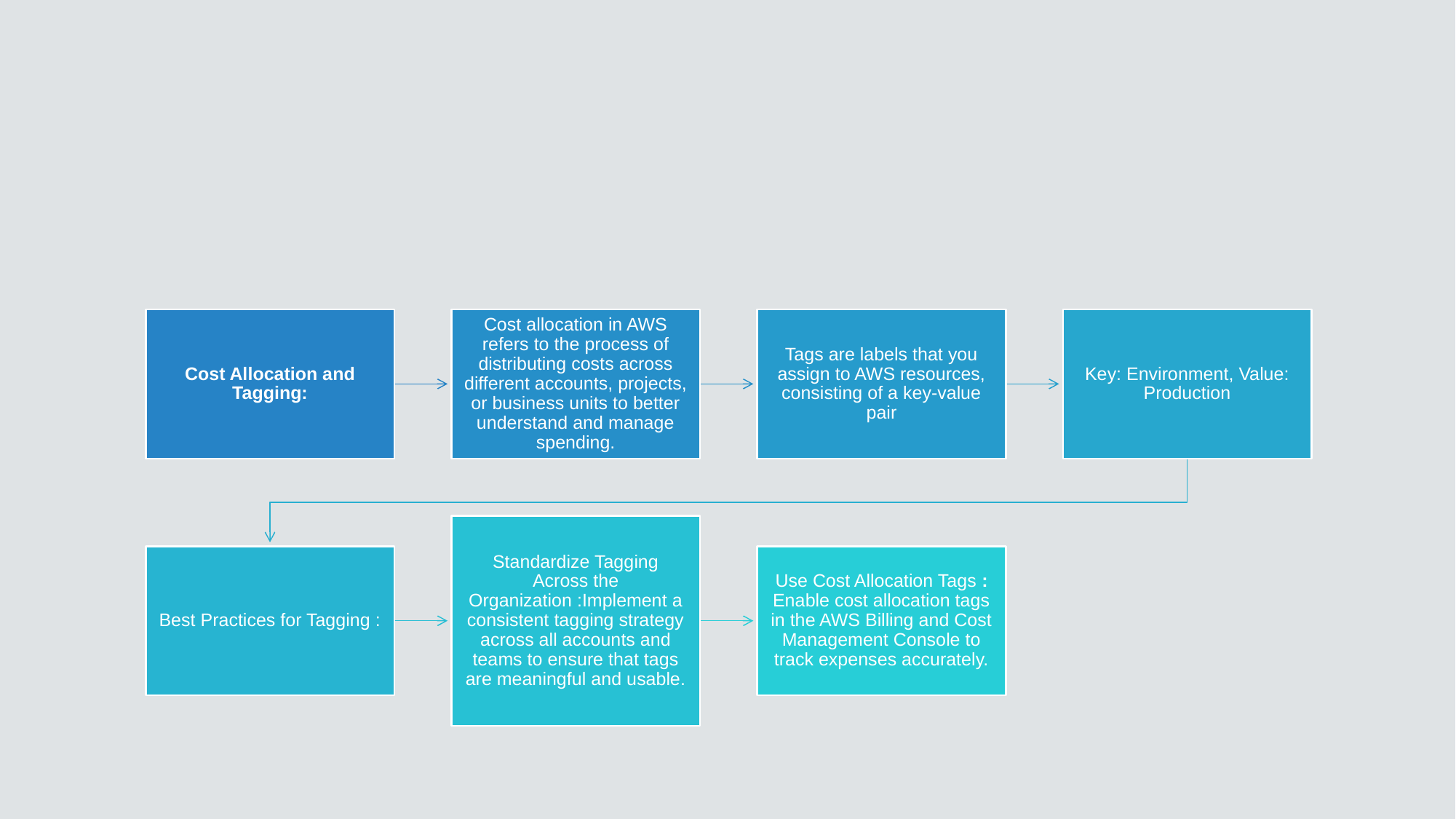

Cost Allocation and Tagging:

Cost allocation in AWS refers to the process of distributing costs across different accounts, projects, or business units to better understand and manage spending.

Tags are labels that you assign to AWS resources, consisting of a key-value pair

Key: Environment, Value: Production

Best Practices for Tagging :

Standardize Tagging Across the Organization :Implement a consistent tagging strategy across all accounts and teams to ensure that tags are meaningful and usable.
Use Cost Allocation Tags : Enable cost allocation tags in the AWS Billing and Cost Management Console to track expenses accurately.